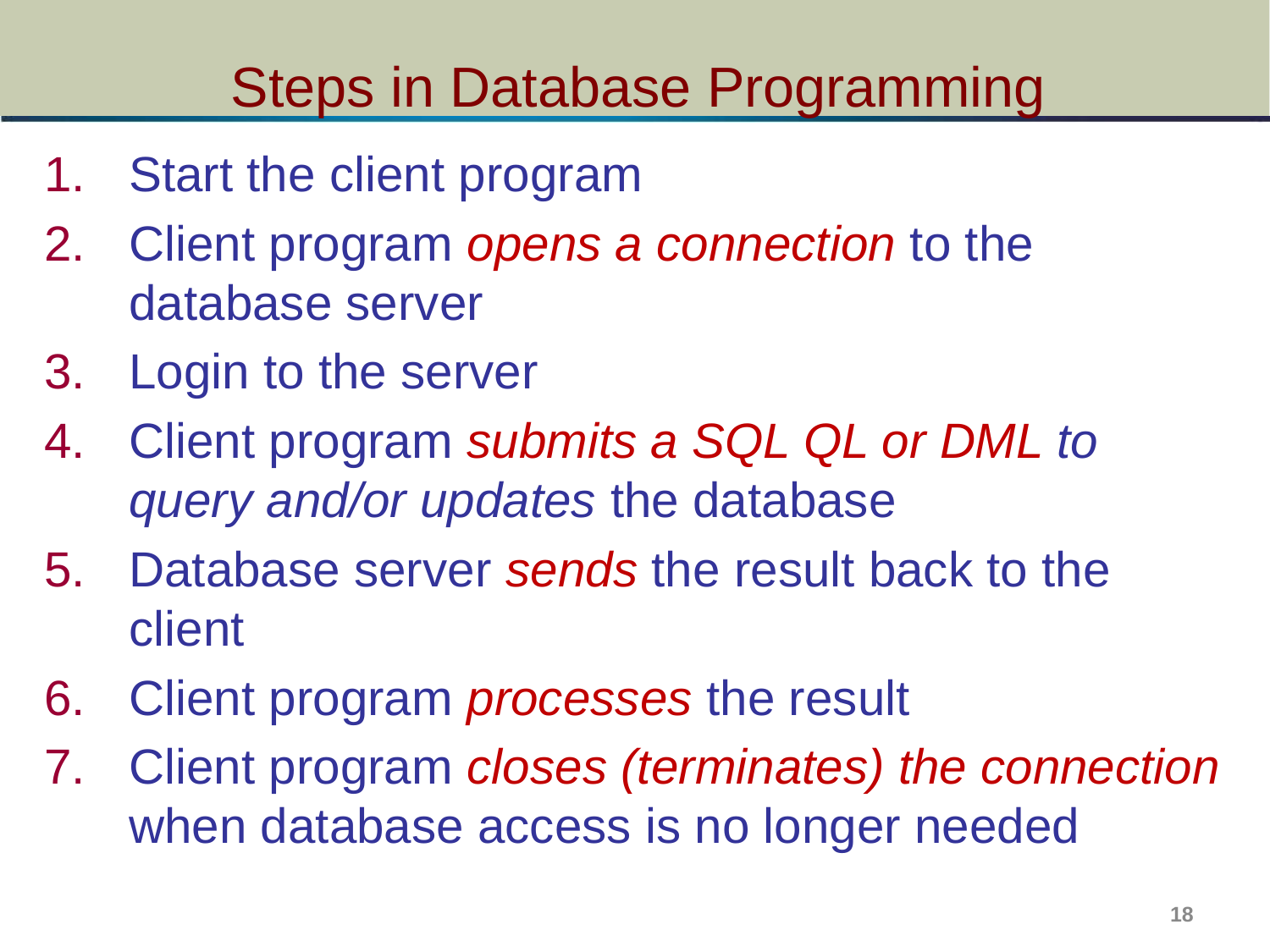

# Steps in Database Programming
Start the client program
Client program opens a connection to the database server
Login to the server
Client program submits a SQL QL or DML to query and/or updates the database
Database server sends the result back to the client
Client program processes the result
Client program closes (terminates) the connection when database access is no longer needed

18